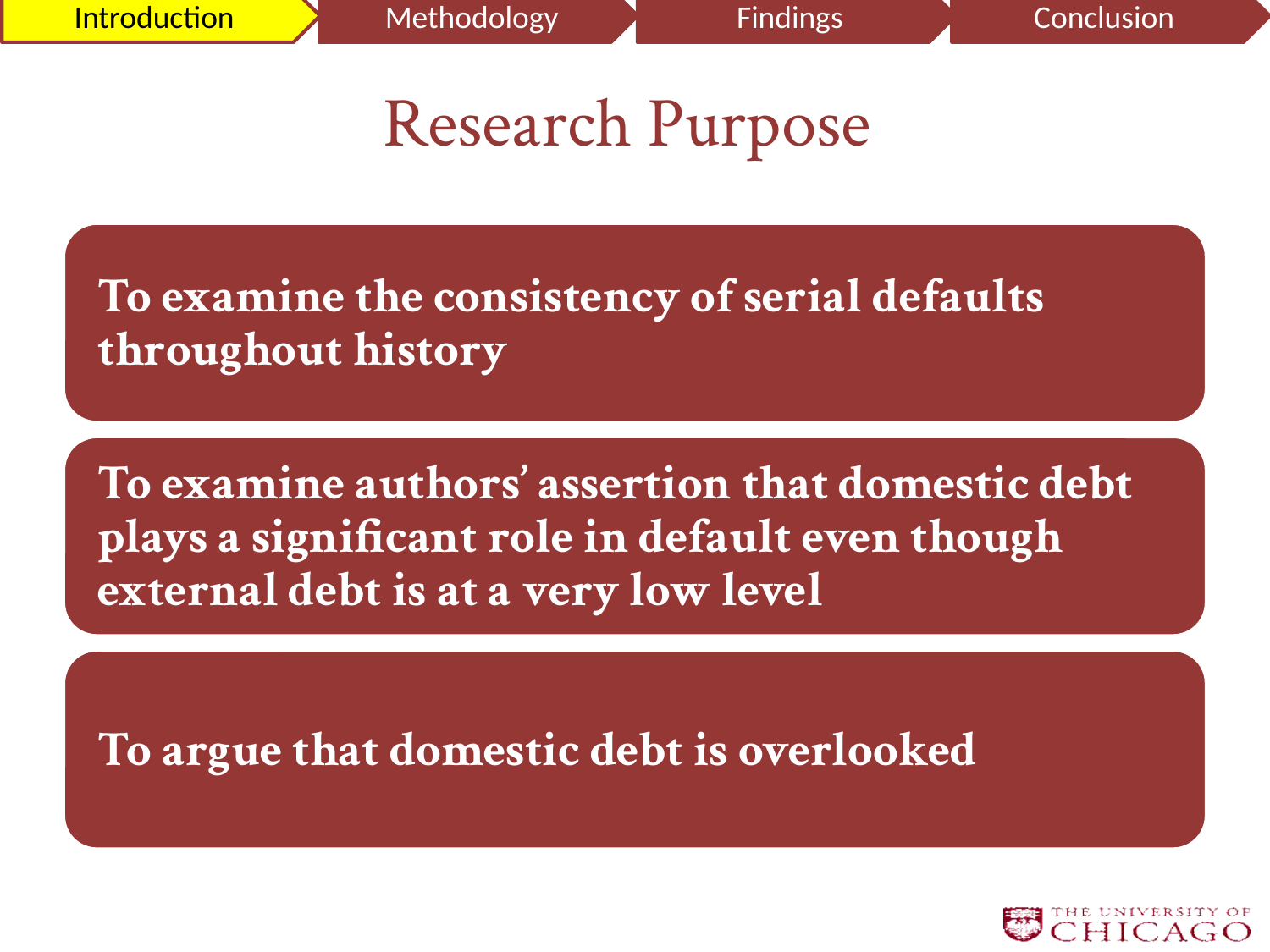

Introduction
Methodology
Findings
Conclusion
# Research Purpose
To examine the consistency of serial defaults throughout history
To examine authors’ assertion that domestic debt plays a significant role in default even though external debt is at a very low level
To argue that domestic debt is overlooked